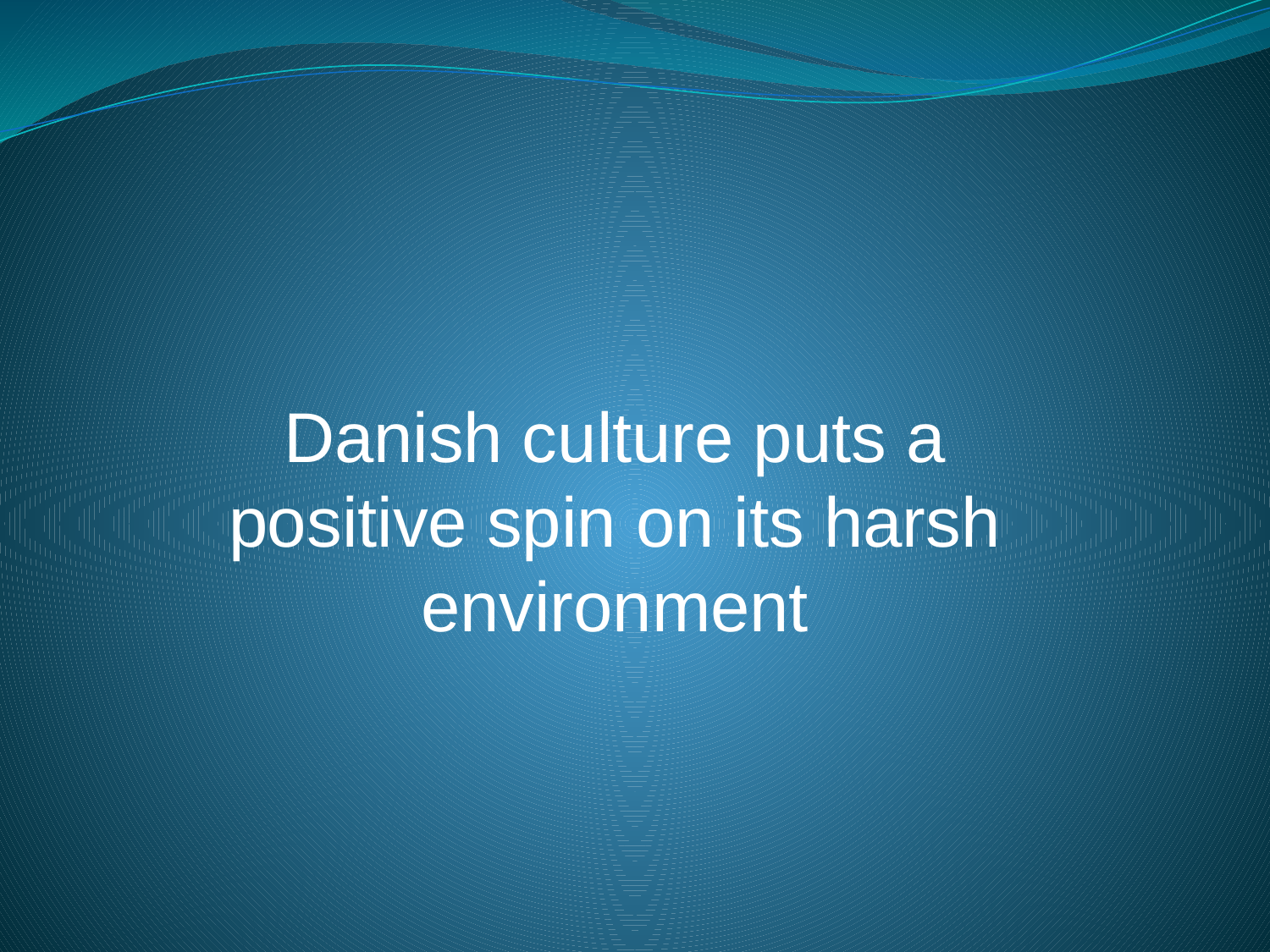

Danish culture puts a positive spin on its harsh environment